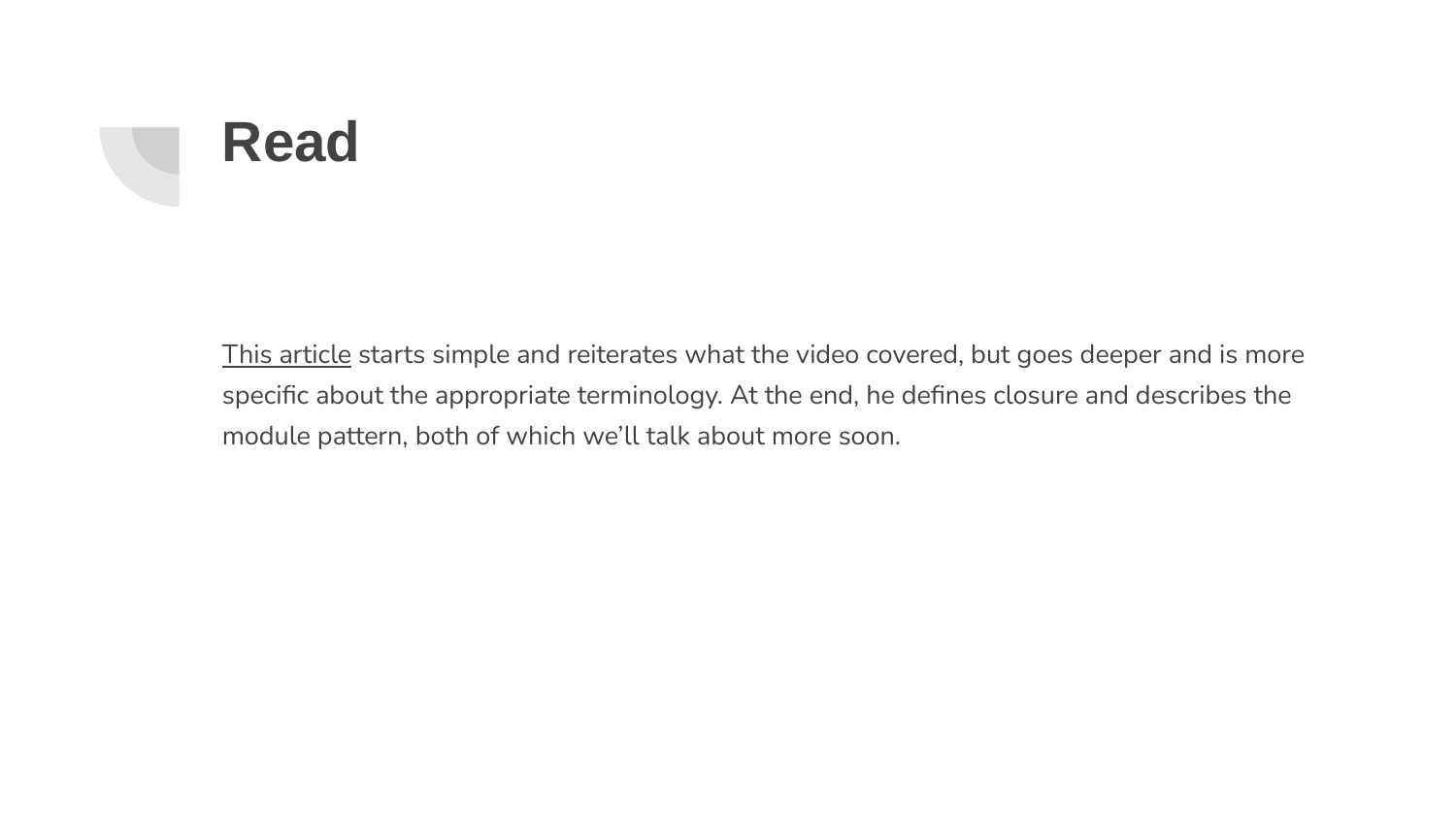

# Read
This article starts simple and reiterates what the video covered, but goes deeper and is more specific about the appropriate terminology. At the end, he defines closure and describes the module pattern, both of which we’ll talk about more soon.